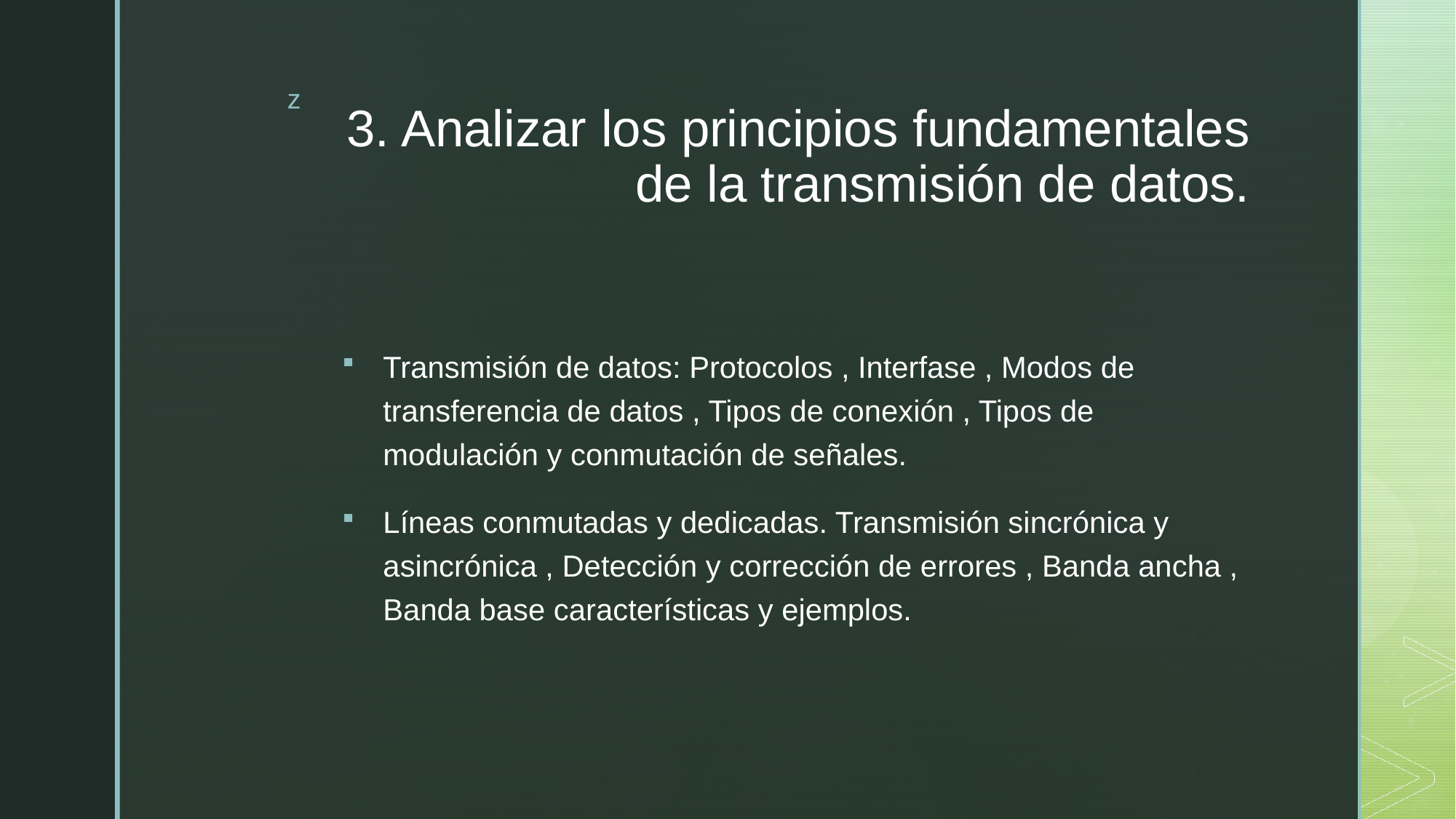

# 3. Analizar los principios fundamentales de la transmisión de datos.
Transmisión de datos: Protocolos , Interfase , Modos de transferencia de datos , Tipos de conexión , Tipos de modulación y conmutación de señales.
Líneas conmutadas y dedicadas. Transmisión sincrónica y asincrónica , Detección y corrección de errores , Banda ancha ,  Banda base características y ejemplos.